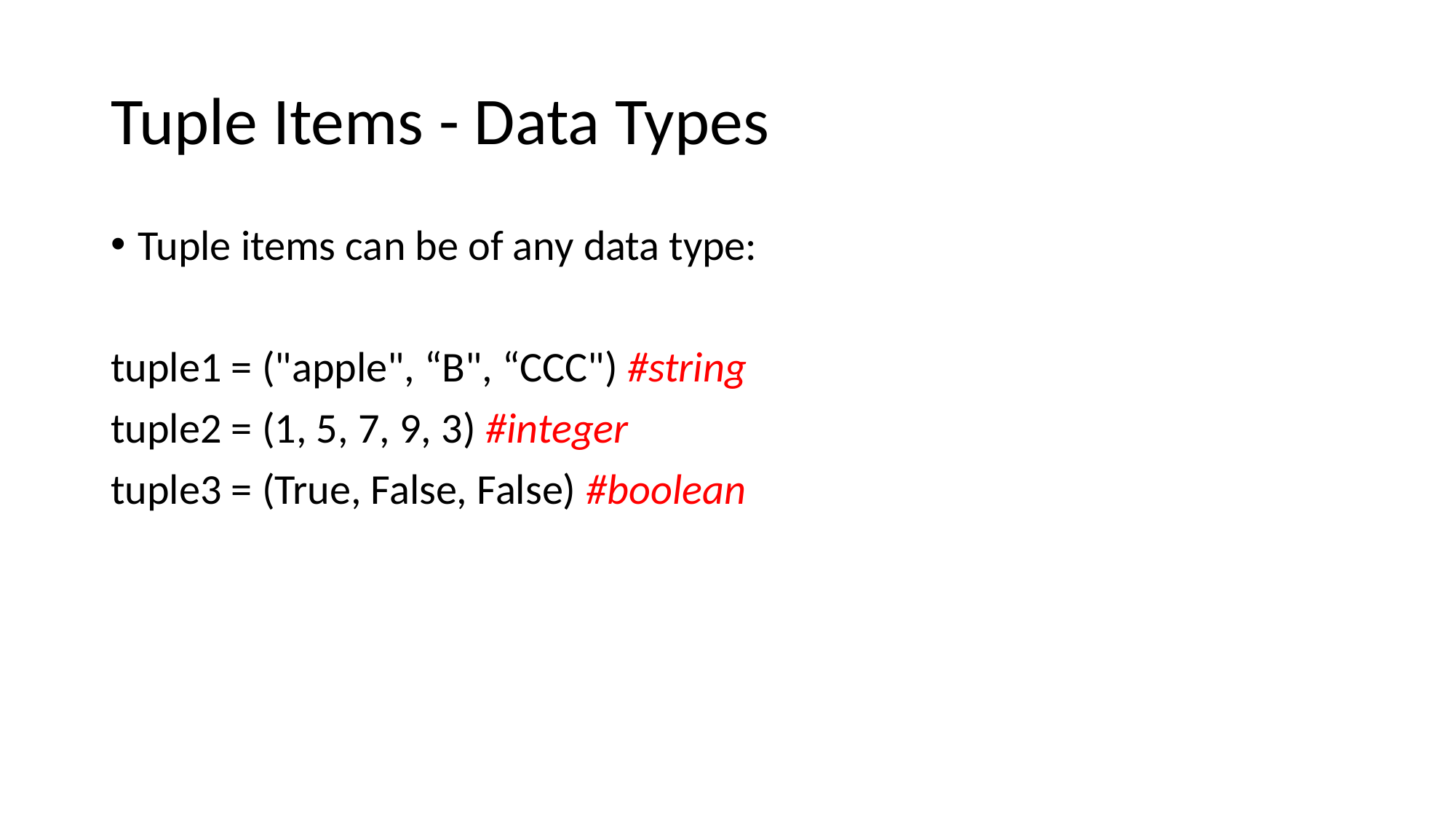

# Tuple Items - Data Types
Tuple items can be of any data type:

tuple1 = ("apple", “B", “CCC") #string
tuple2 = (1, 5, 7, 9, 3) #integer
tuple3 = (True, False, False) #boolean